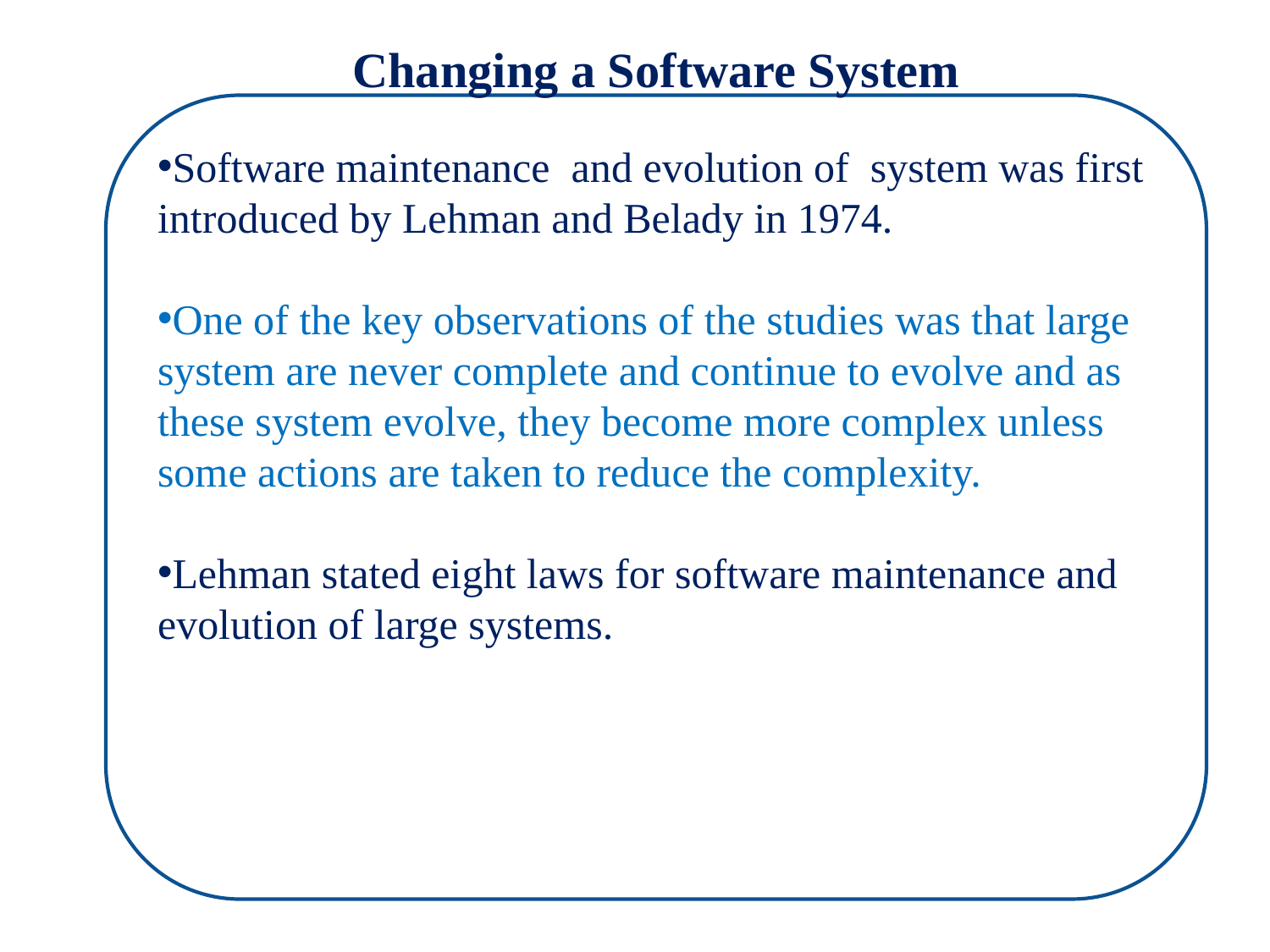

Changing a Software System

Software maintenance  and evolution of  system was first introduced by Lehman and Belady in 1974.

One of the key observations of the studies was that large system are never complete and continue to evolve and as these system evolve, they become more complex unless some actions are taken to reduce the complexity.

Lehman stated eight laws for software maintenance and evolution of large systems.